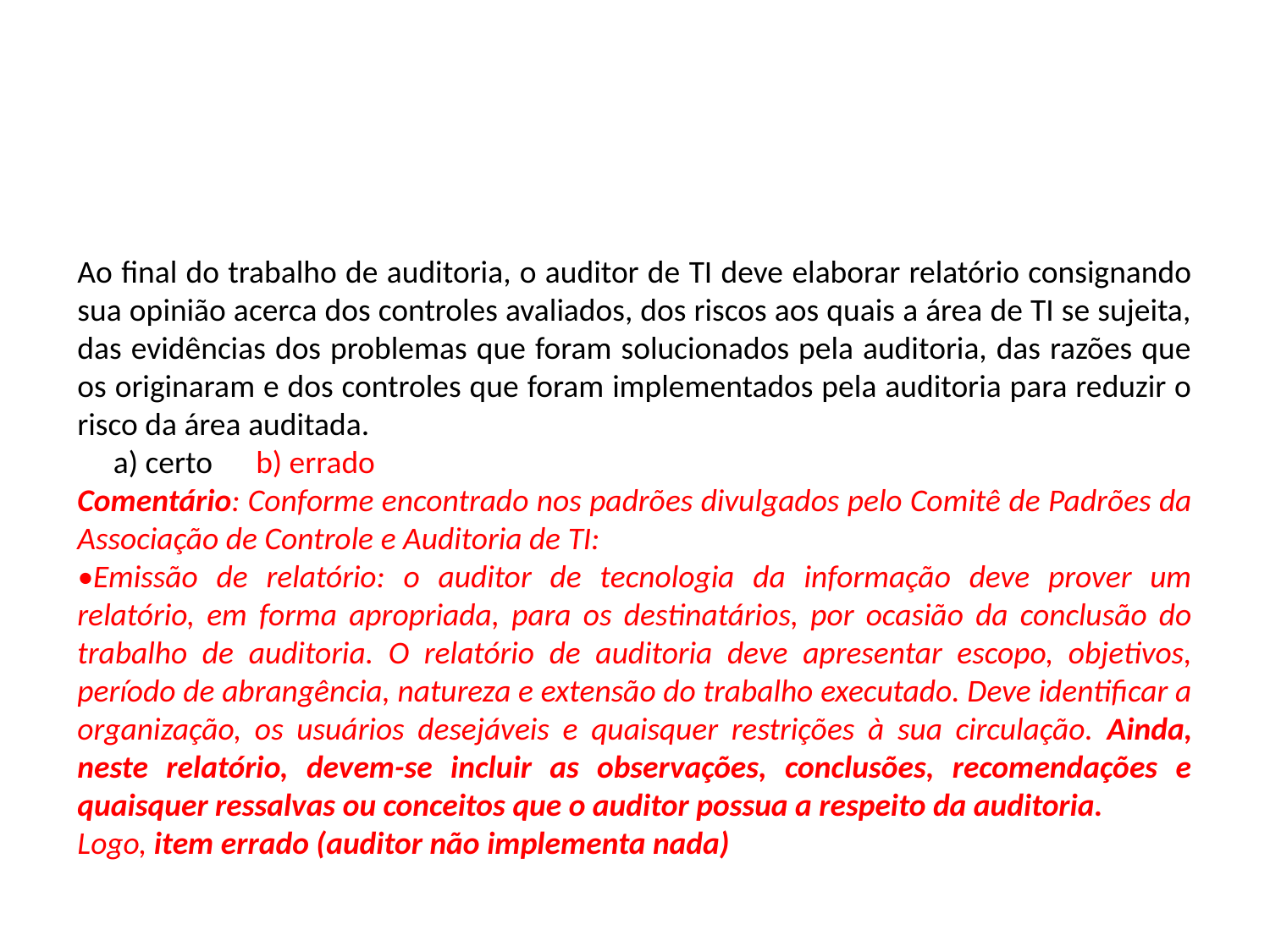

Ao final do trabalho de auditoria, o auditor de TI deve elaborar relatório consignando sua opinião acerca dos controles avaliados, dos riscos aos quais a área de TI se sujeita, das evidências dos problemas que foram solucionados pela auditoria, das razões que os originaram e dos controles que foram implementados pela auditoria para reduzir o risco da área auditada.
     a) certo      b) errado
Comentário: Conforme encontrado nos padrões divulgados pelo Comitê de Padrões da Associação de Controle e Auditoria de TI:
•Emissão de relatório: o auditor de tecnologia da informação deve prover um relatório, em forma apropriada, para os destinatários, por ocasião da conclusão do trabalho de auditoria. O relatório de auditoria deve apresentar escopo, objetivos, período de abrangência, natureza e extensão do trabalho executado. Deve identificar a organização, os usuários desejáveis e quaisquer restrições à sua circulação. Ainda, neste relatório, devem-se incluir as observações, conclusões, recomendações e quaisquer ressalvas ou conceitos que o auditor possua a respeito da auditoria.
Logo, item errado (auditor não implementa nada)